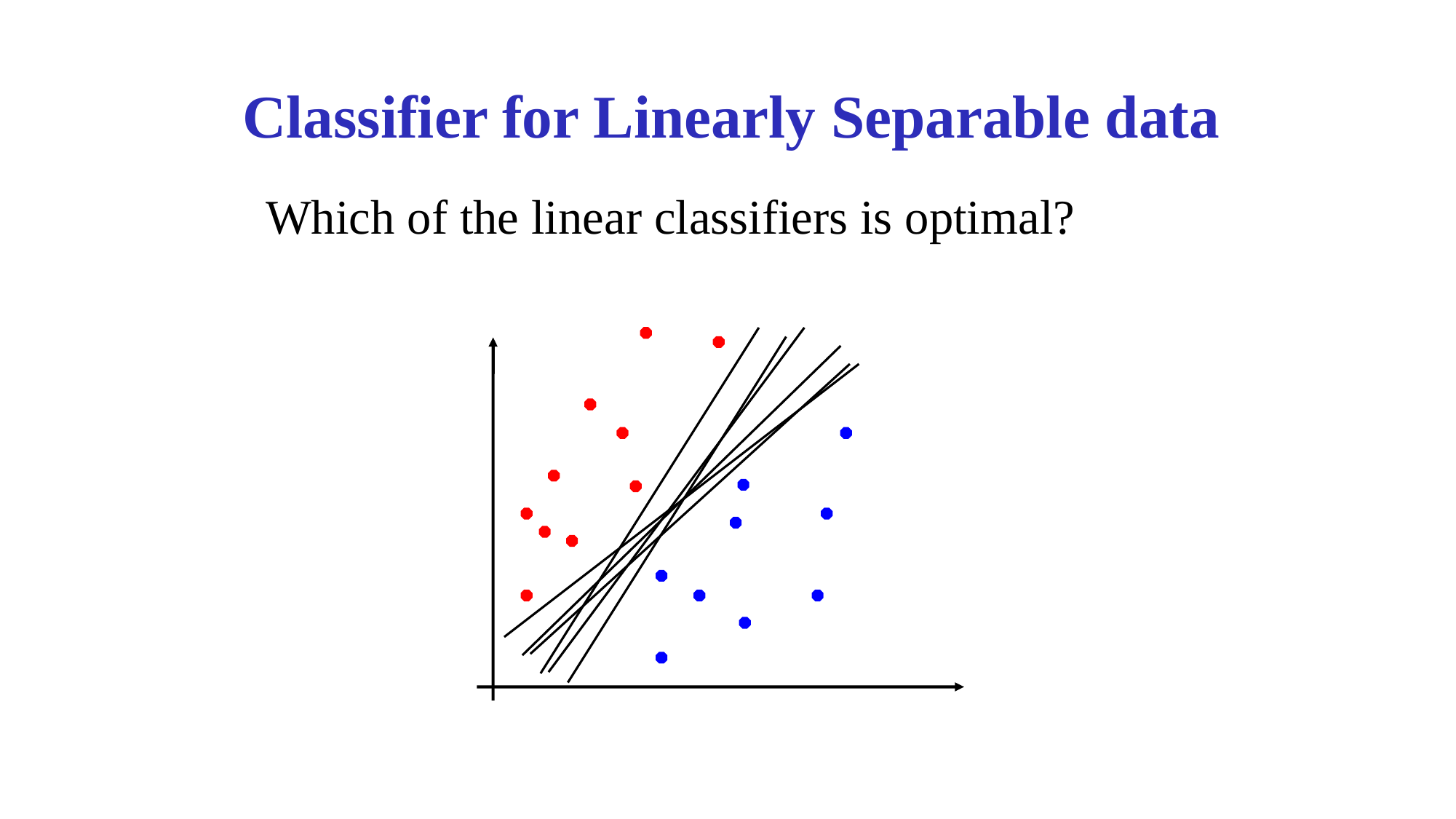

# Classifier for Linearly Separable data
Which of the linear classifiers is optimal?